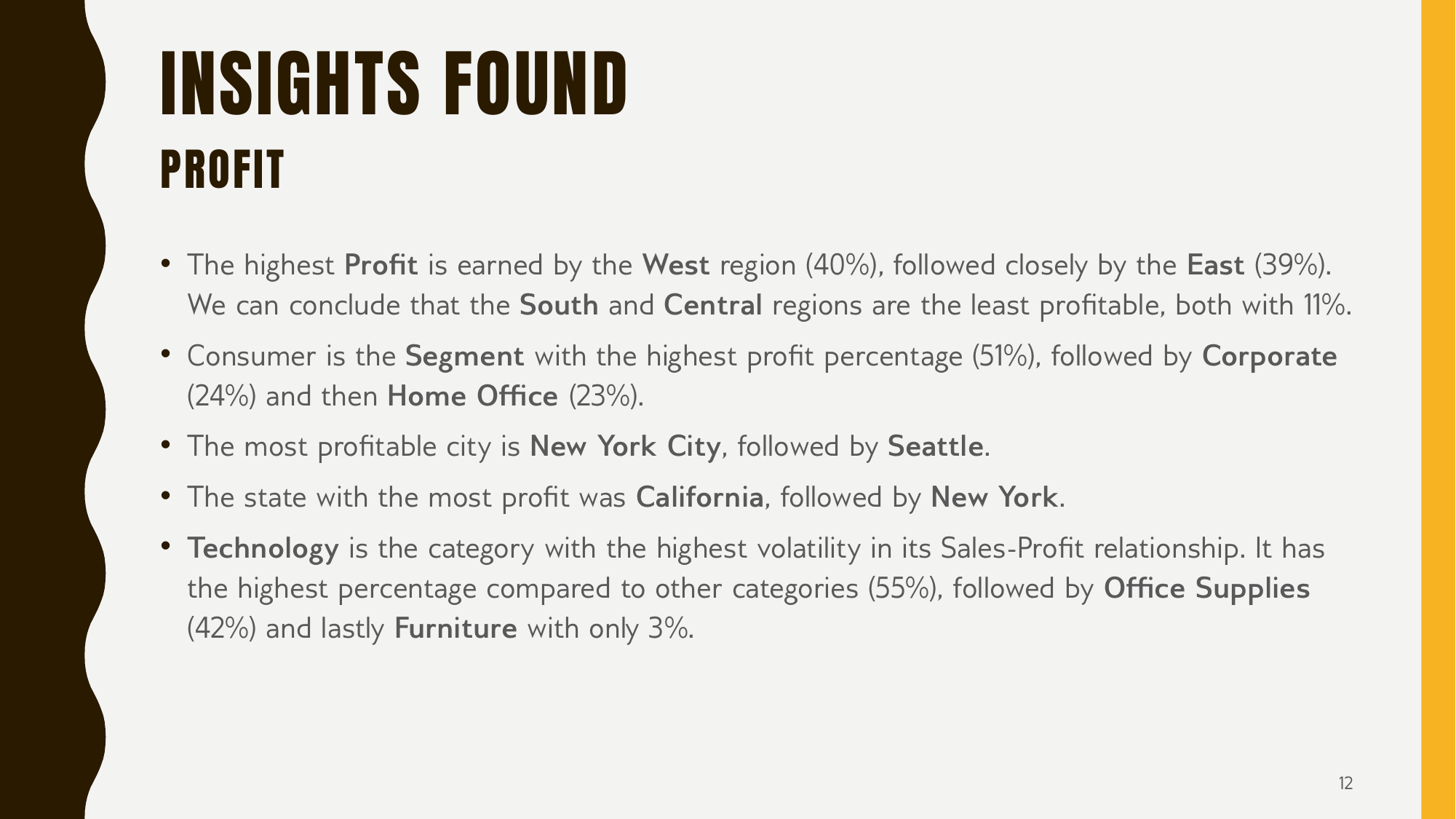

# INSIGHTS FOUND
PROFIT
The highest Profit is earned by the West region (40%), followed closely by the East (39%). We can conclude that the South and Central regions are the least profitable, both with 11%.
Consumer is the Segment with the highest profit percentage (51%), followed by Corporate (24%) and then Home Office (23%).
The most profitable city is New York City, followed by Seattle.
The state with the most profit was California, followed by New York.
Technology is the category with the highest volatility in its Sales-Profit relationship. It has the highest percentage compared to other categories (55%), followed by Office Supplies (42%) and lastly Furniture with only 3%.
12